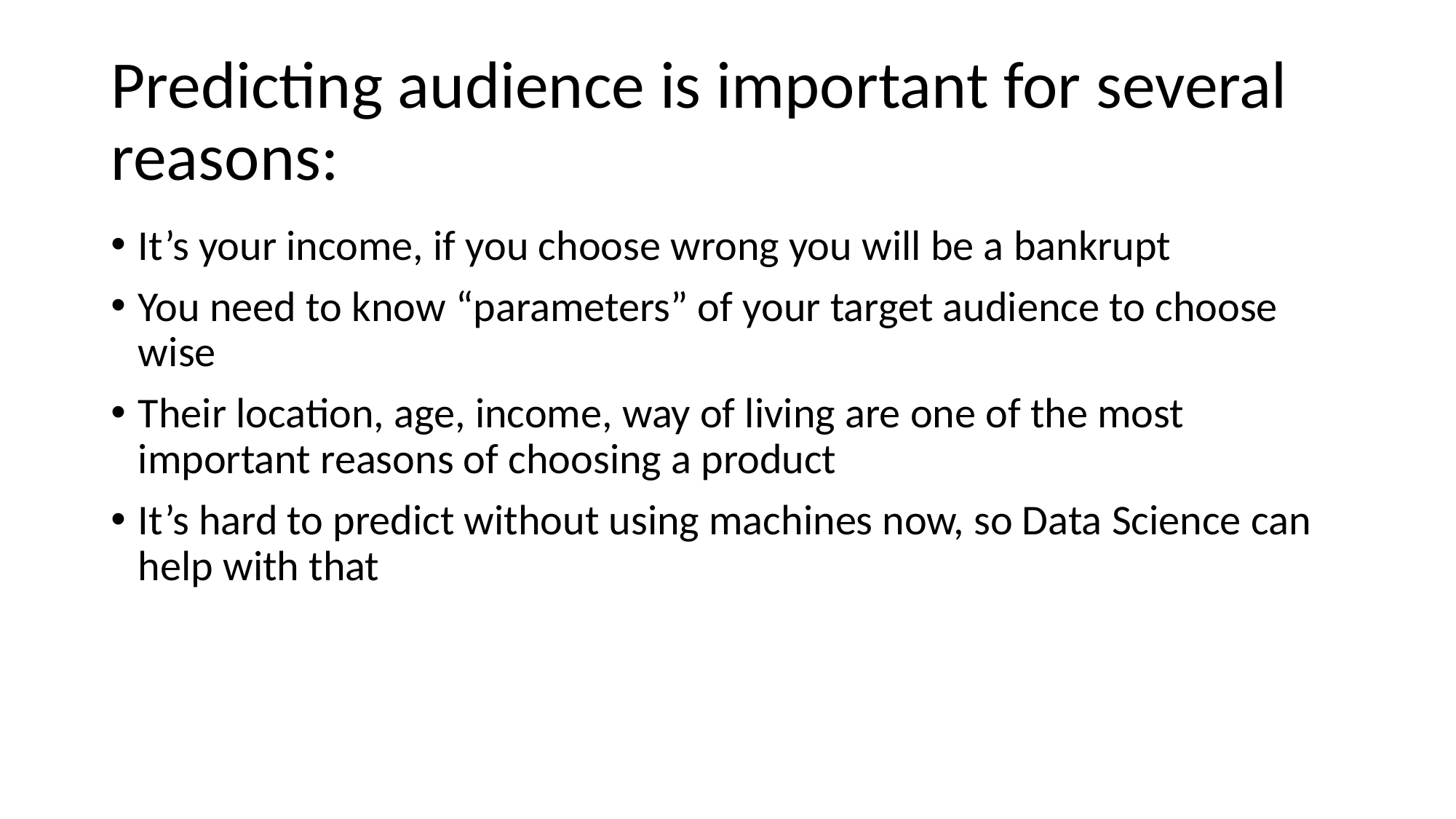

# Predicting audience is important for several reasons:
It’s your income, if you choose wrong you will be a bankrupt
You need to know “parameters” of your target audience to choose wise
Their location, age, income, way of living are one of the most important reasons of choosing a product
It’s hard to predict without using machines now, so Data Science can help with that